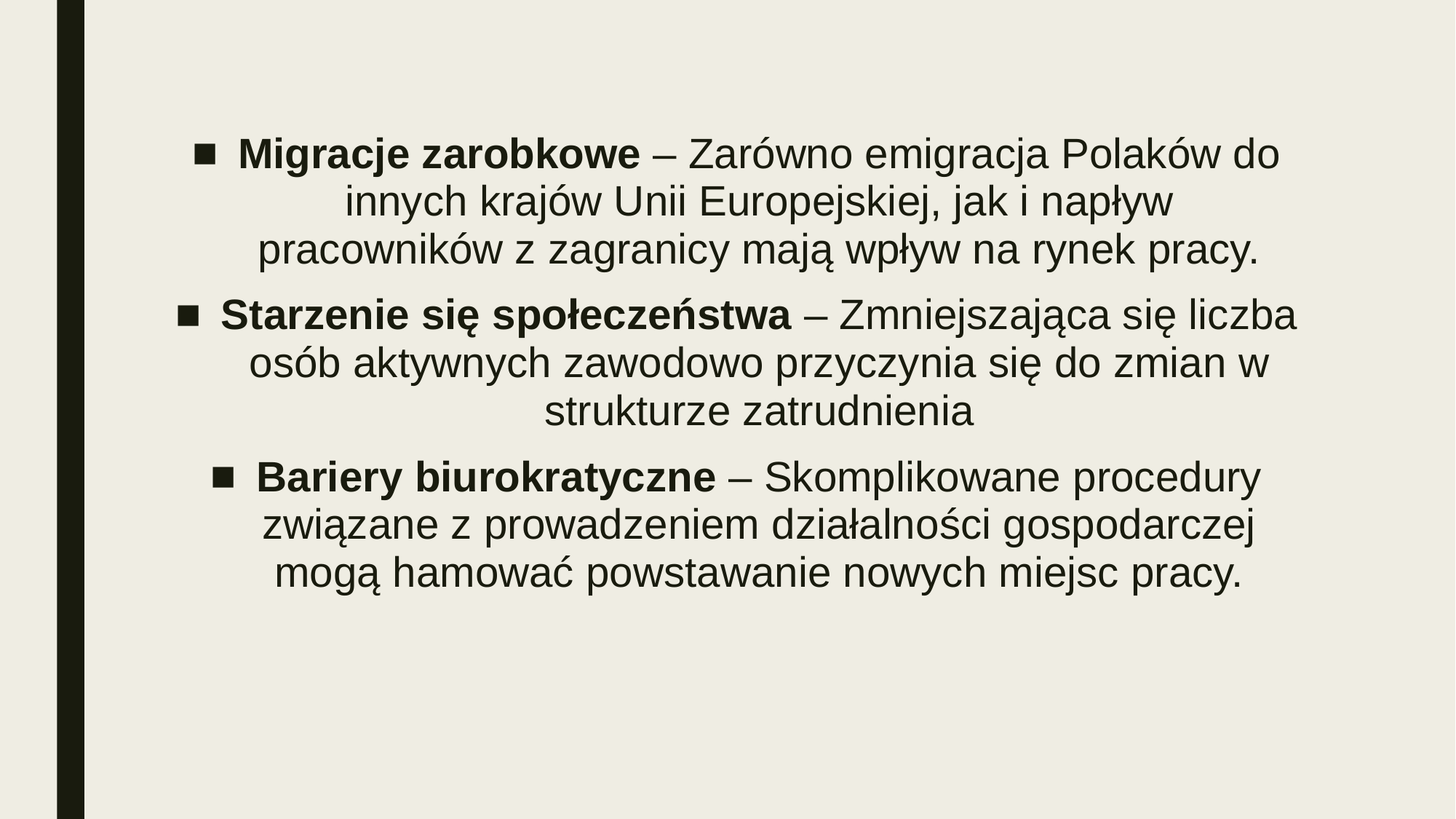

Migracje zarobkowe – Zarówno emigracja Polaków do innych krajów Unii Europejskiej, jak i napływ pracowników z zagranicy mają wpływ na rynek pracy.
Starzenie się społeczeństwa – Zmniejszająca się liczba osób aktywnych zawodowo przyczynia się do zmian w strukturze zatrudnienia
Bariery biurokratyczne – Skomplikowane procedury związane z prowadzeniem działalności gospodarczej mogą hamować powstawanie nowych miejsc pracy.